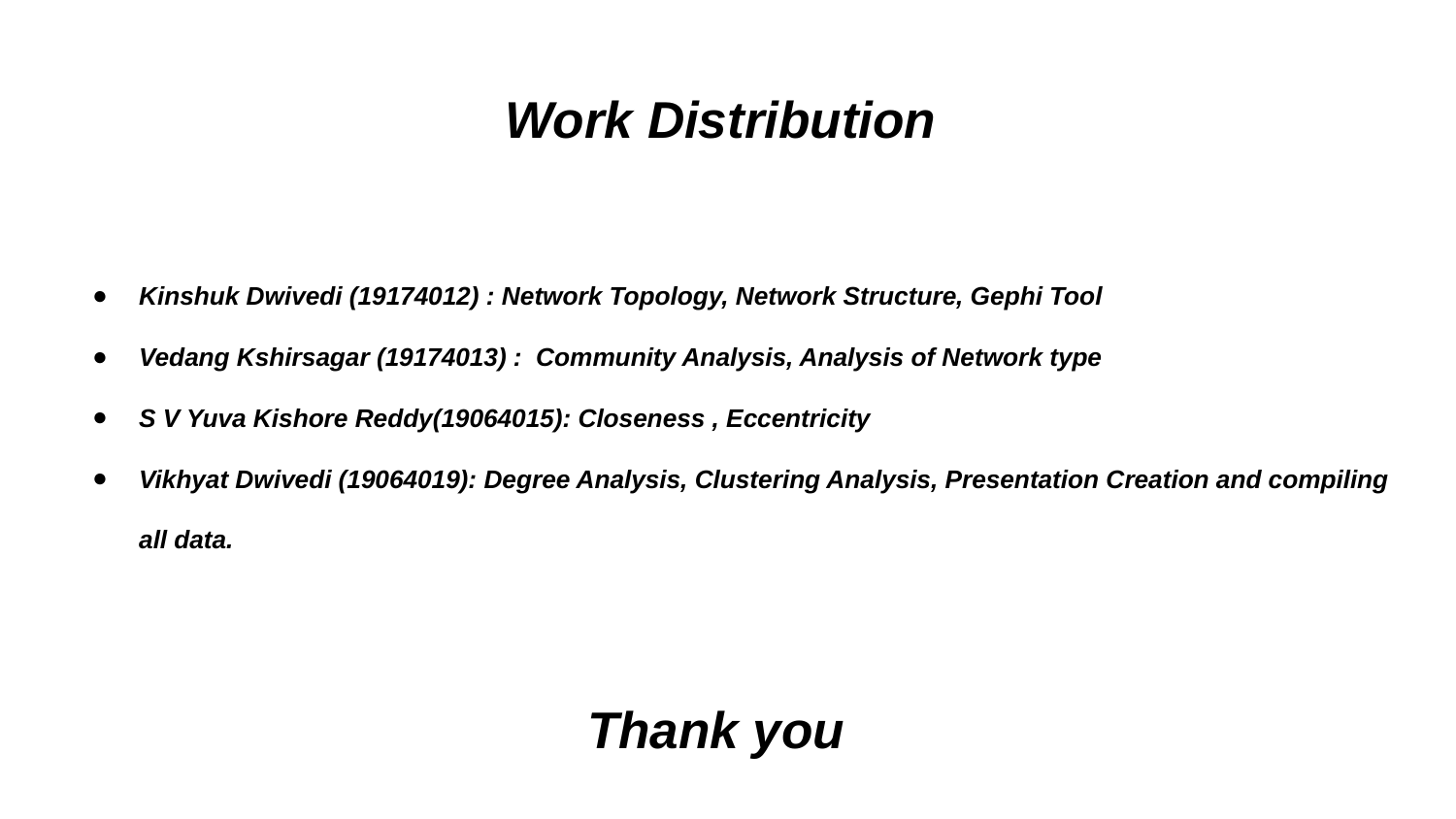

# Work Distribution

Kinshuk Dwivedi (19174012) : Network Topology, Network Structure, Gephi Tool
Vedang Kshirsagar (19174013) :  Community Analysis, Analysis of Network type
S V Yuva Kishore Reddy(19064015): Closeness , Eccentricity
Vikhyat Dwivedi (19064019): Degree Analysis, Clustering Analysis, Presentation Creation and compiling all data.
Thank you